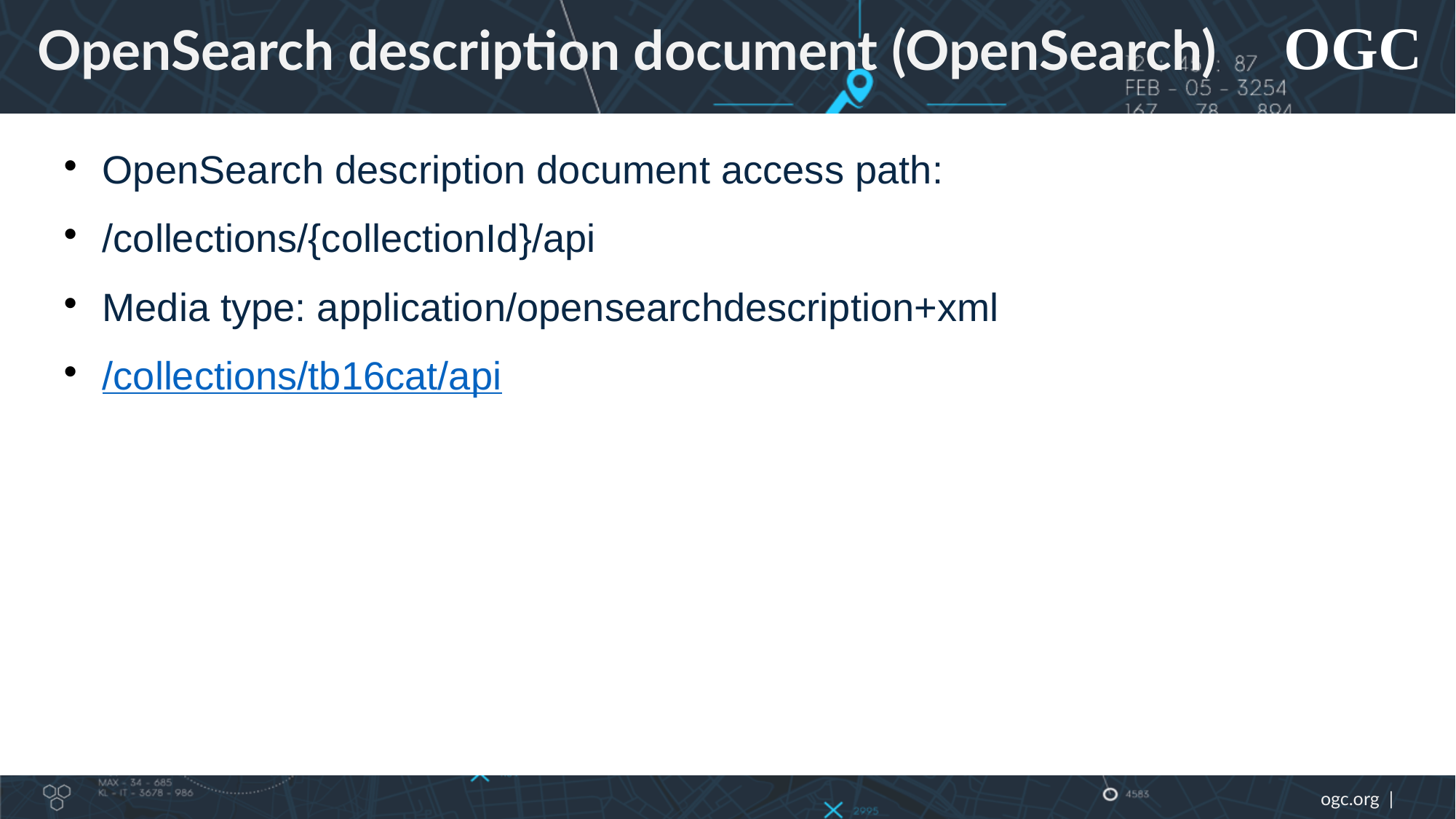

OpenSearch description document (OpenSearch)
OpenSearch description document access path:
/collections/{collectionId}/api
Media type: application/opensearchdescription+xml
/collections/tb16cat/api